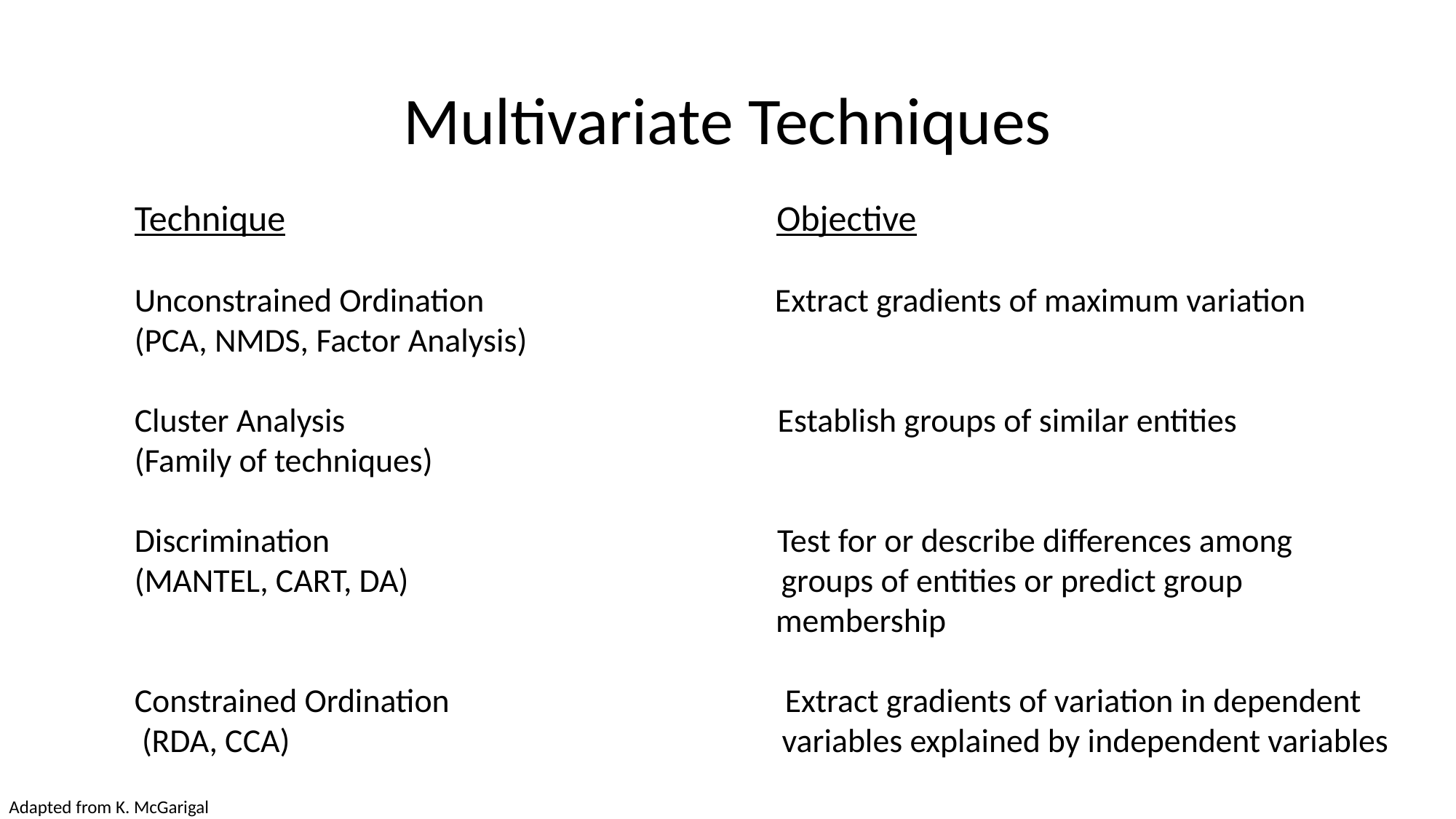

# Multivariate Techniques
Technique                                                            Objective

Unconstrained Ordination                                       Extract gradients of maximum variation
(PCA, NMDS, Factor Analysis)

Cluster Analysis                                                          Establish groups of similar entities
(Family of techniques)

Discrimination                                                            Test for or describe differences among
(MANTEL, CART, DA)                                                  groups of entities or predict group
                                                                                      membership

Constrained Ordination                                             Extract gradients of variation in dependent
 (RDA, CCA)                                                                  variables explained by independent variables
Adapted from K. McGarigal